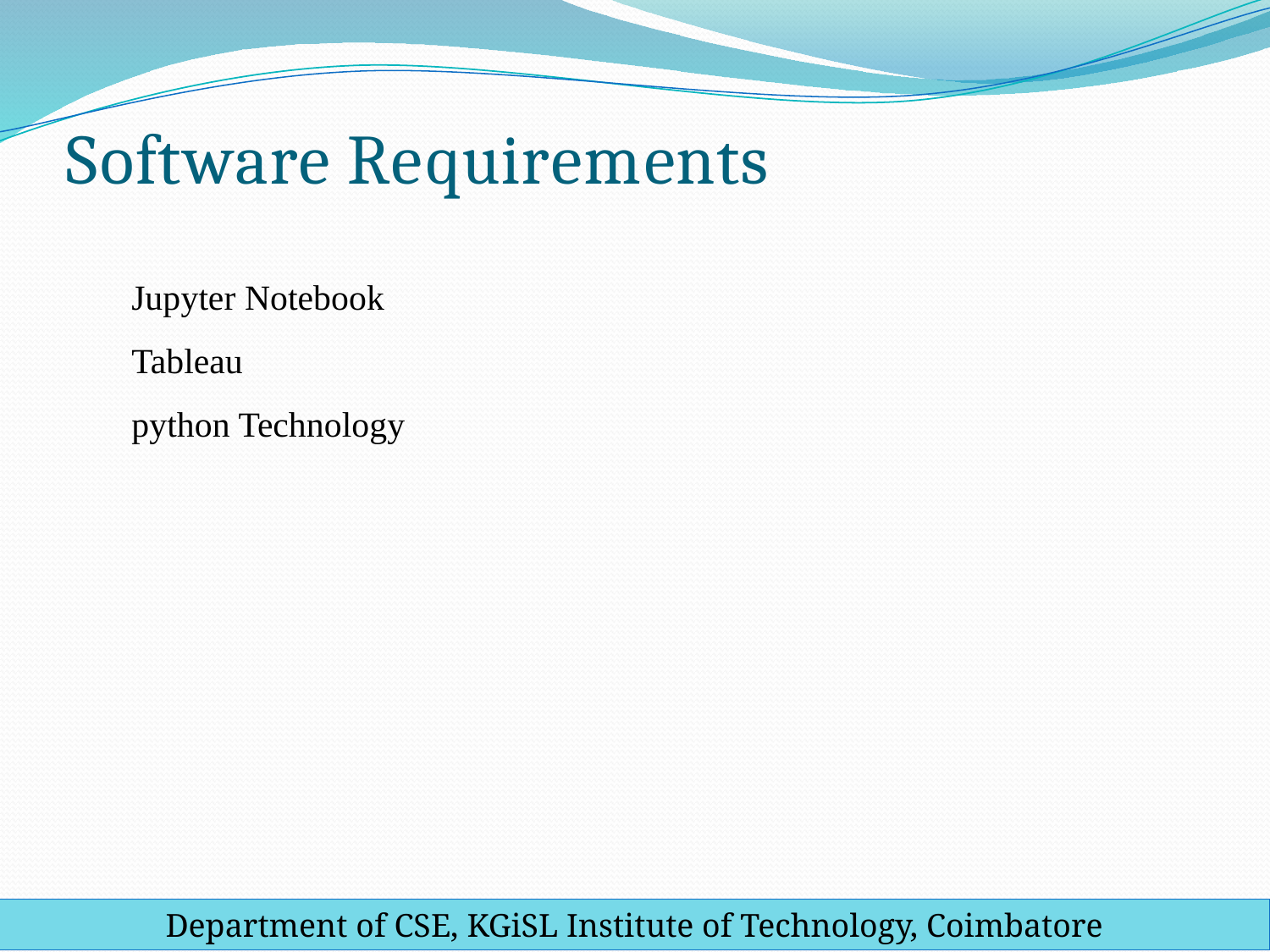

# Software Requirements
Jupyter Notebook
Tableau
python Technology
Department of CSE, KGiSL Institute of Technology, Coimbatore